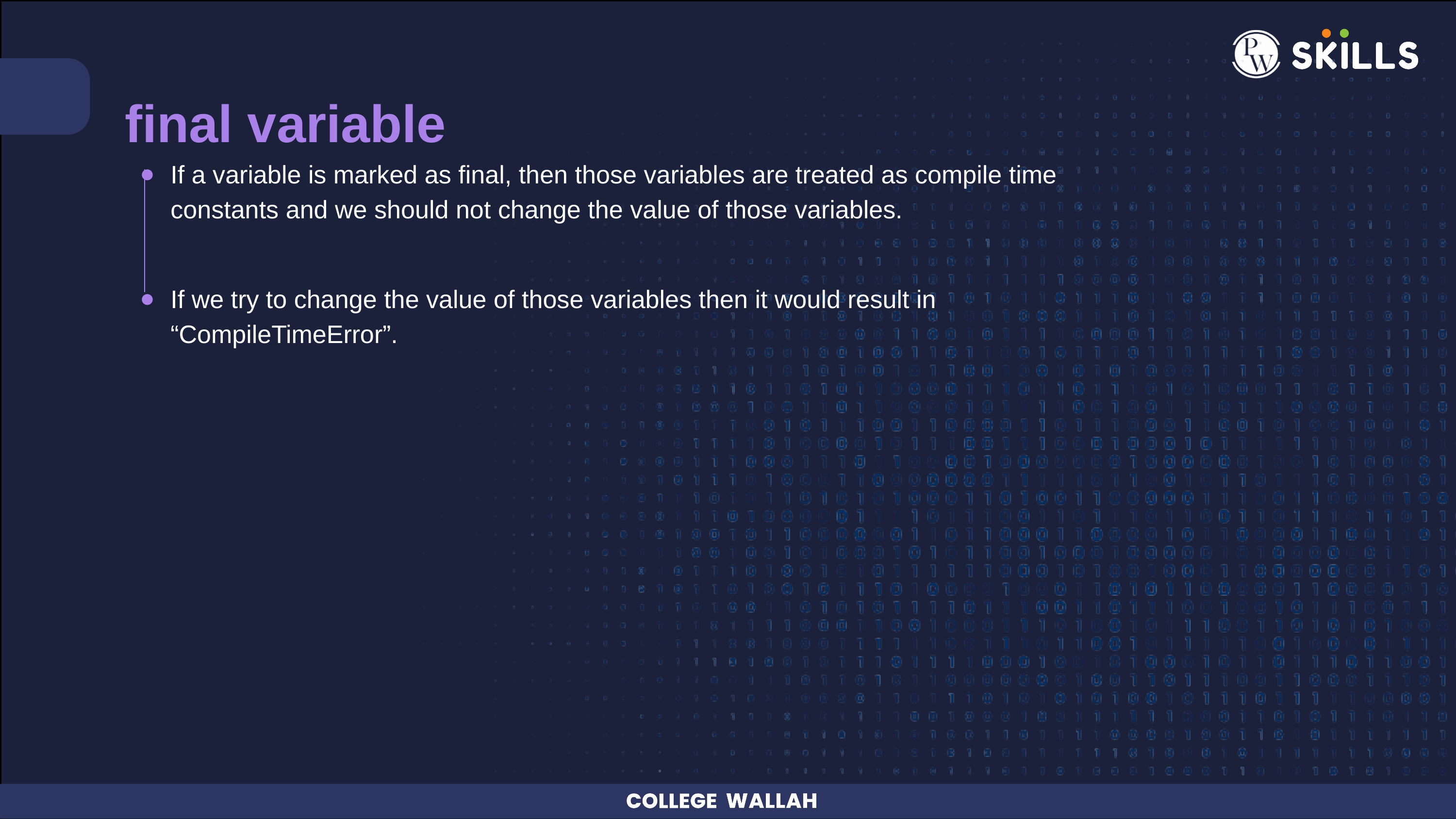

final variable
If a variable is marked as final, then those variables are treated as compile time constants and we should not change the value of those variables.

If we try to change the value of those variables then it would result in “CompileTimeError”.